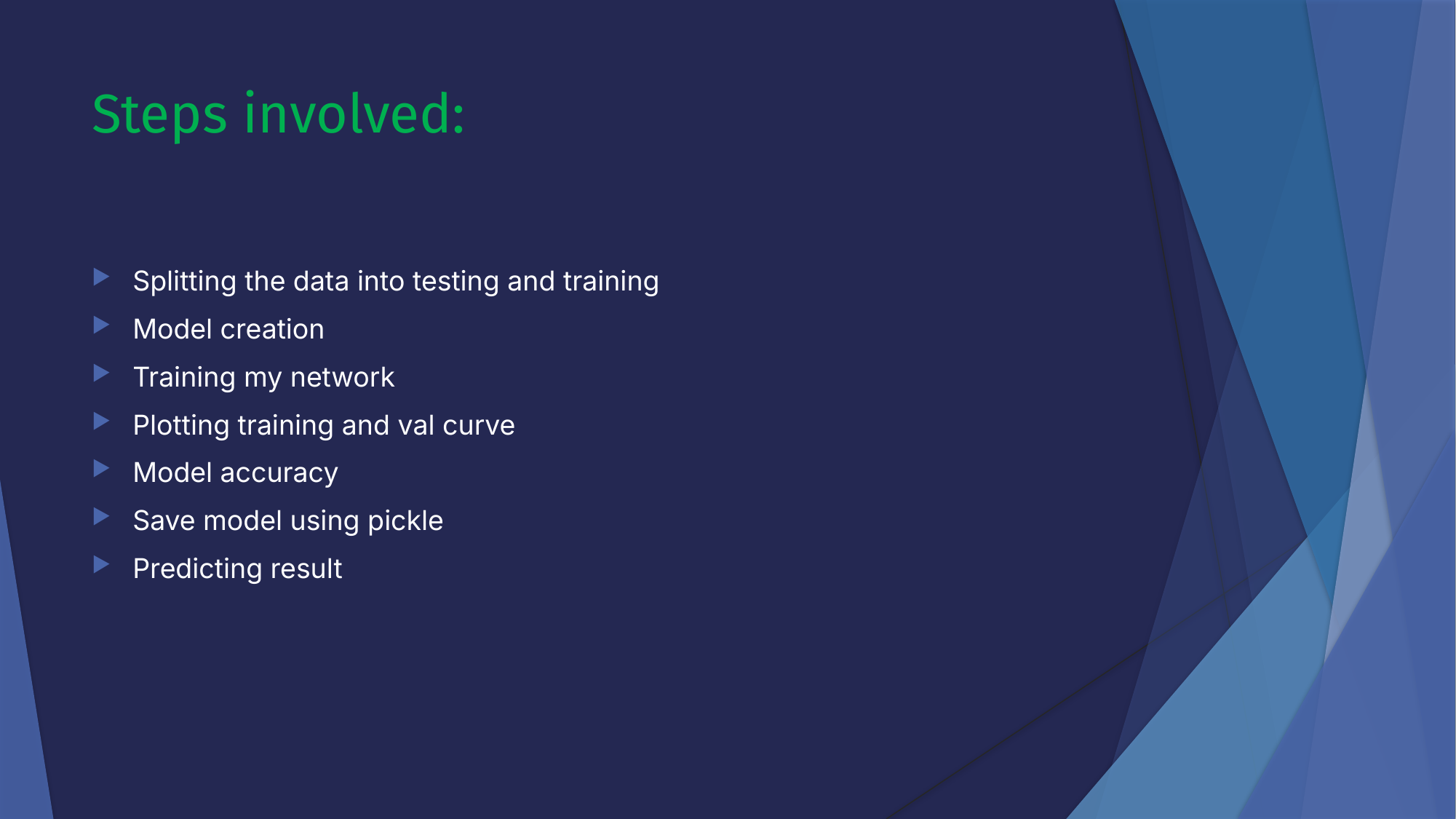

# Steps involved:
Splitting the data into testing and training
Model creation
Training my network
Plotting training and val curve
Model accuracy
Save model using pickle
Predicting result